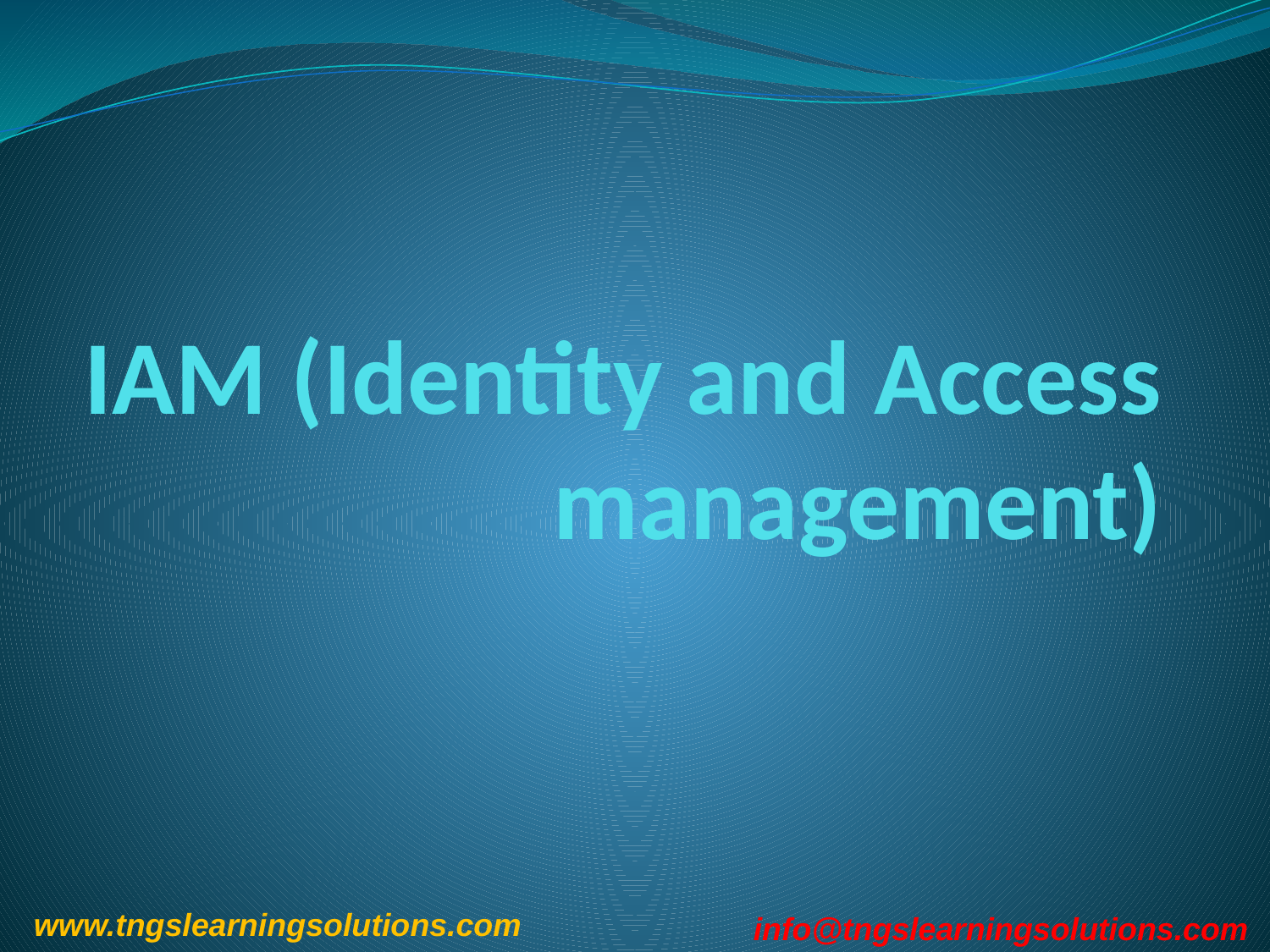

# IAM (Identity and Access management)
www.tngslearningsolutions.com
info@tngslearningsolutions.com